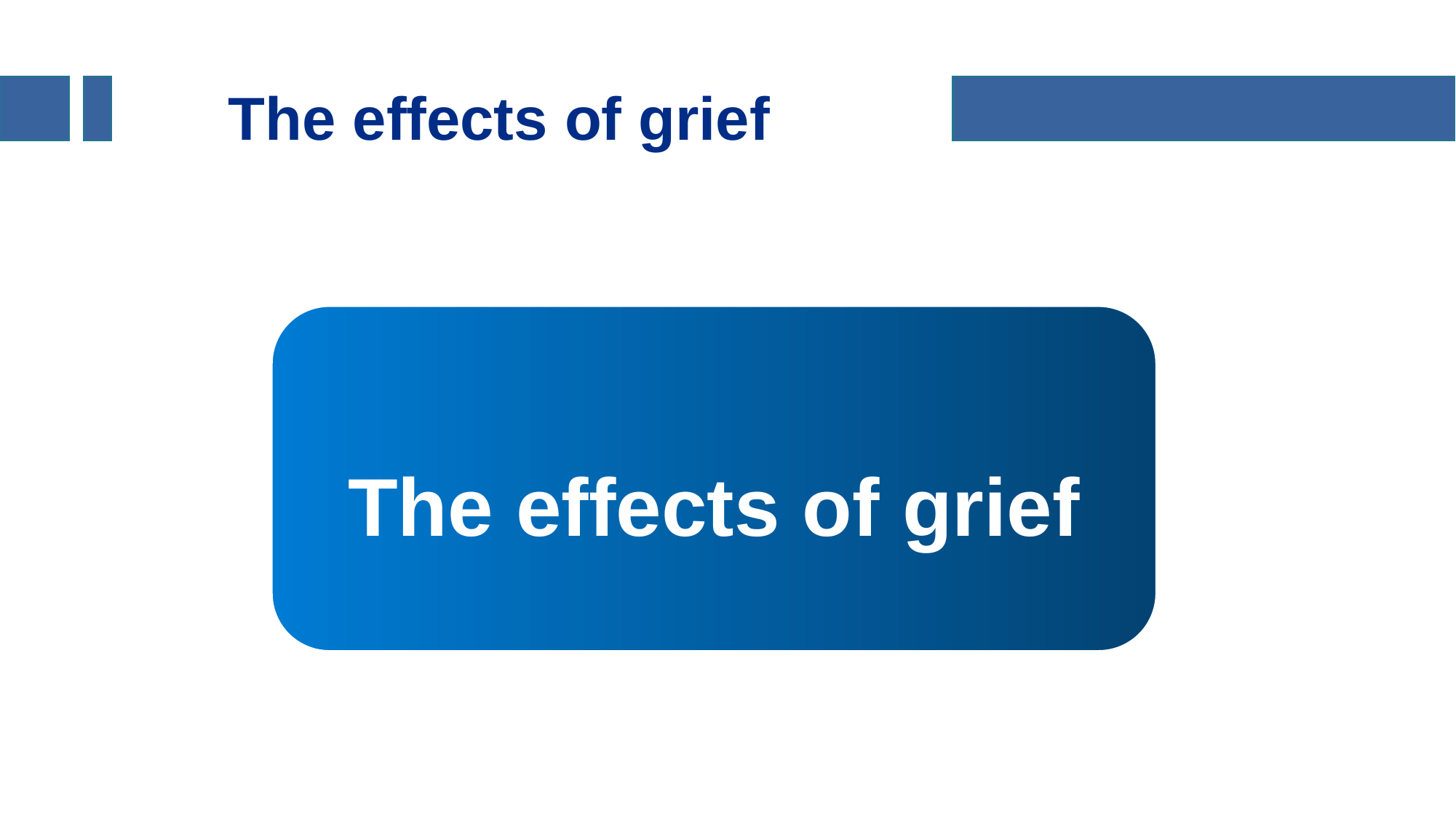

The effects of grief

The effects of grief